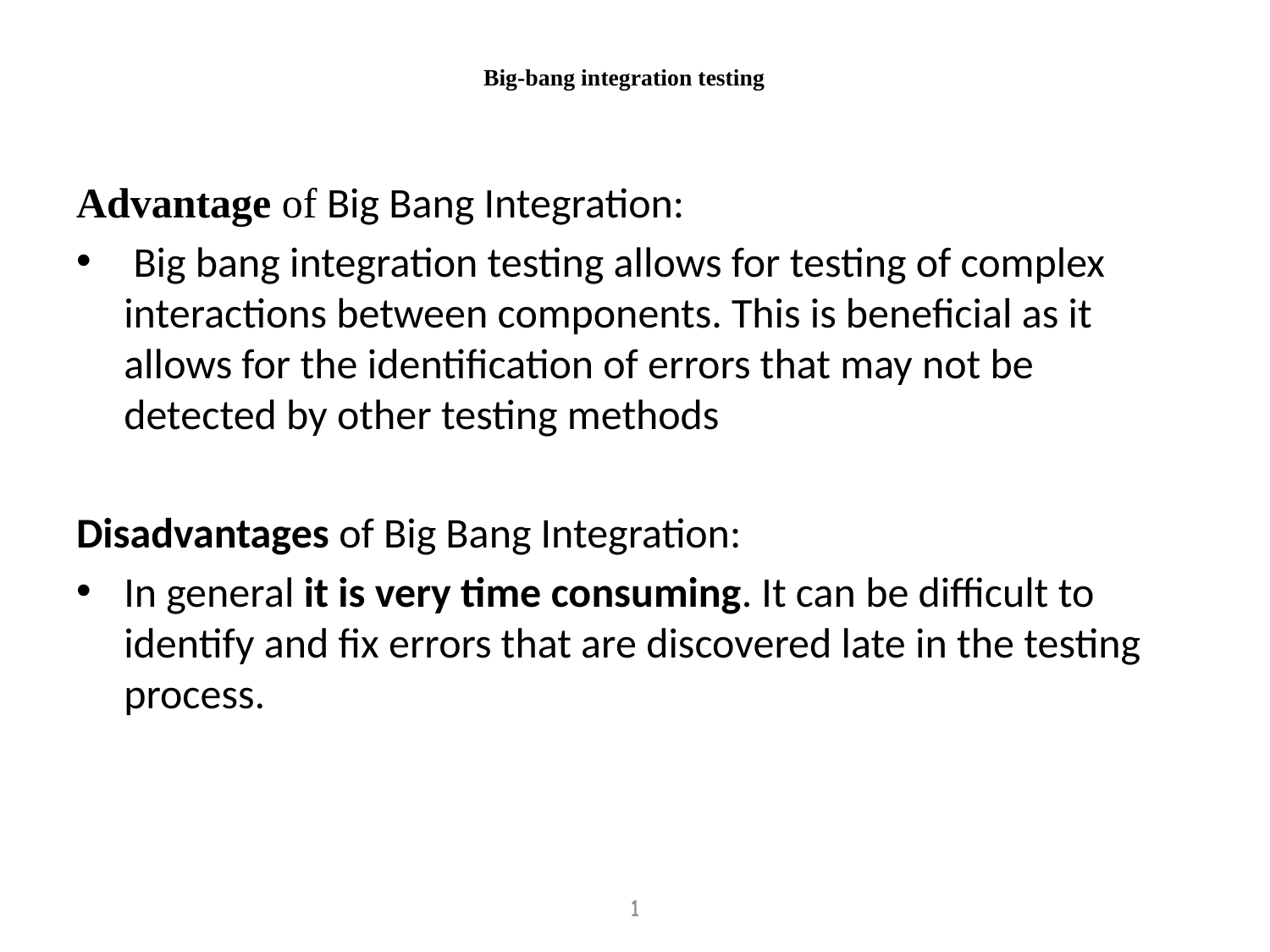

# Big-bang integration testing
Advantage of Big Bang Integration:
 Big bang integration testing allows for testing of complex interactions between components. This is beneficial as it allows for the identification of errors that may not be detected by other testing methods

Disadvantages of Big Bang Integration:
In general it is very time consuming. It can be difficult to identify and fix errors that are discovered late in the testing process.
1
17